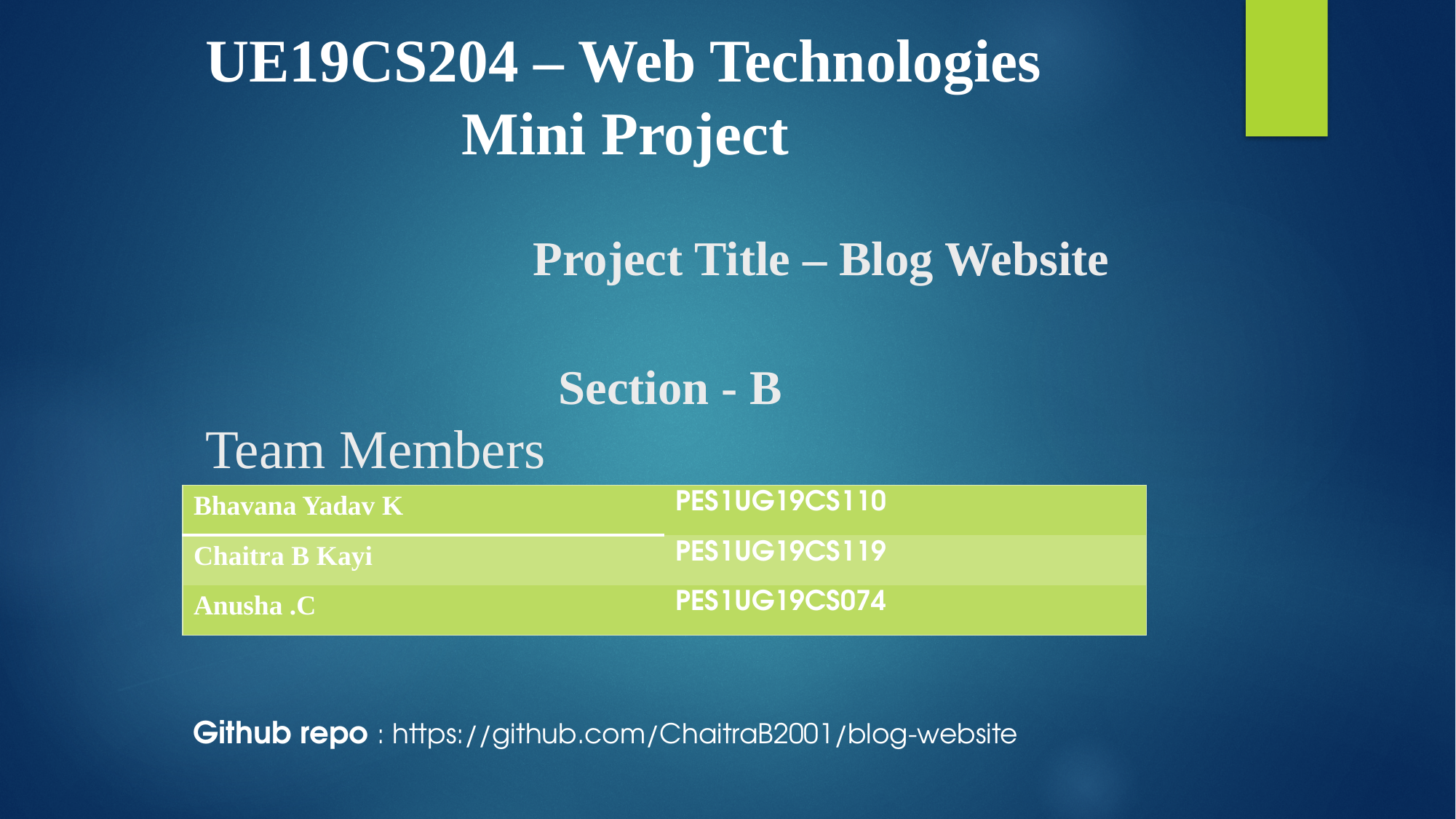

# UE19CS204 – Web Technologies Mini Project Project Title – Blog Website Section - B Team Members
| Bhavana Yadav K | PES1UG19CS110 |
| --- | --- |
| Chaitra B Kayi | PES1UG19CS119 |
| Anusha .C | PES1UG19CS074 |
Github repo : https://github.com/ChaitraB2001/blog-website